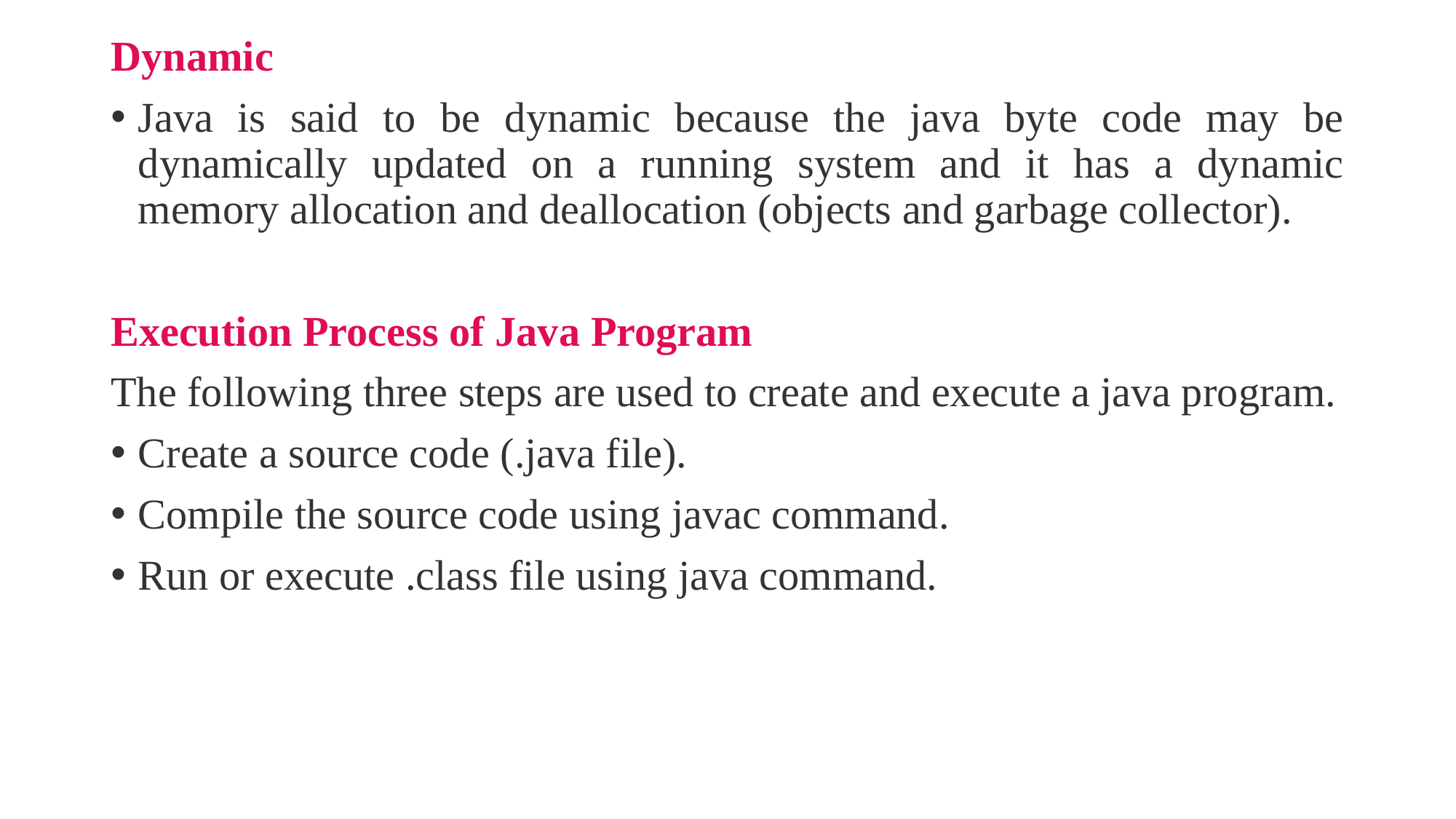

Dynamic
Java is said to be dynamic because the java byte code may be dynamically updated on a running system and it has a dynamic memory allocation and deallocation (objects and garbage collector).

Execution Process of Java Program
The following three steps are used to create and execute a java program.
Create a source code (.java file).
Compile the source code using javac command.
Run or execute .class file using java command.